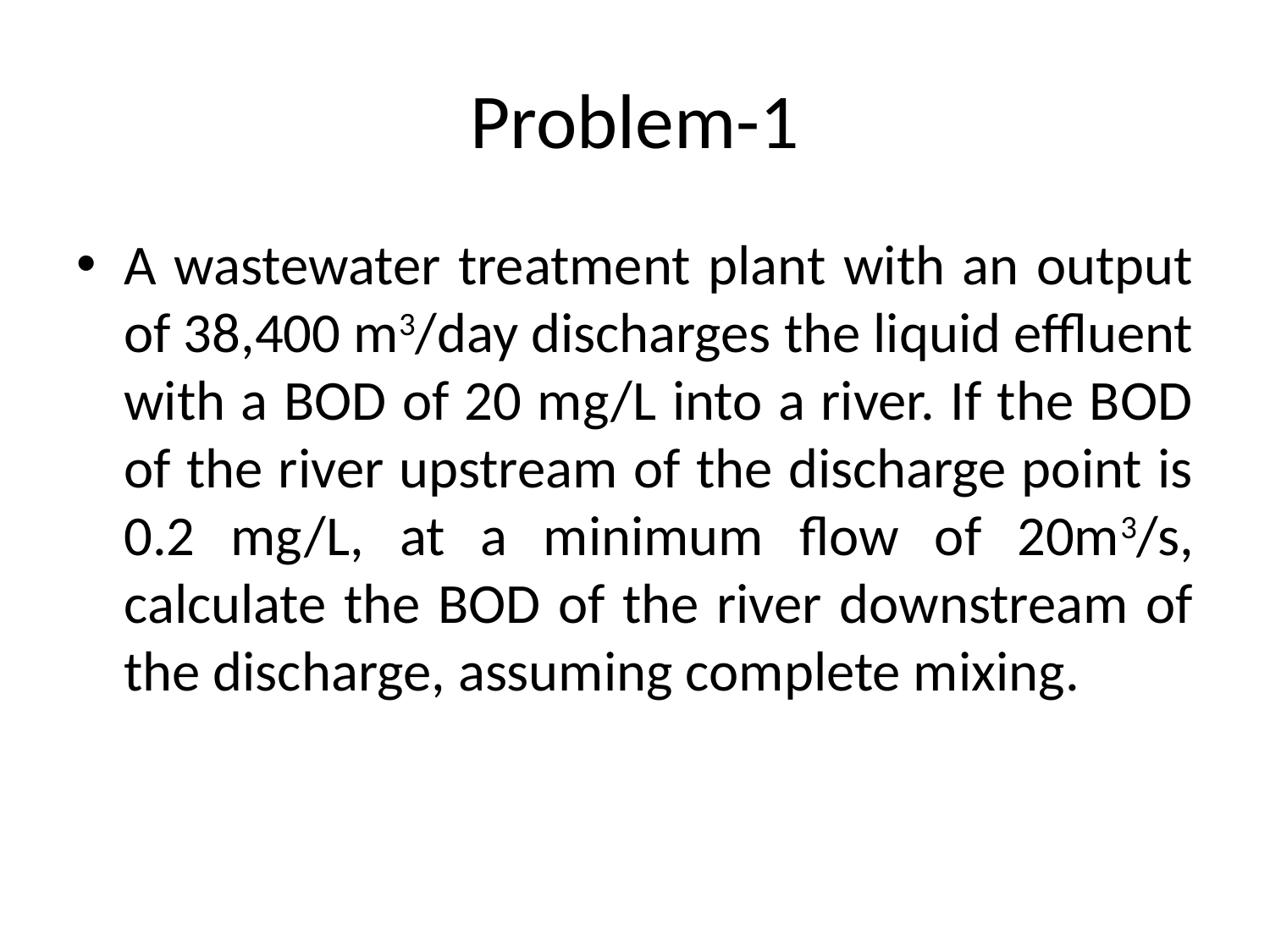

# Problem-1
A wastewater treatment plant with an output of 38,400 m3/day discharges the liquid effluent with a BOD of 20 mg/L into a river. If the BOD of the river upstream of the discharge point is 0.2 mg/L, at a minimum flow of 20m3/s, calculate the BOD of the river downstream of the discharge, assuming complete mixing.